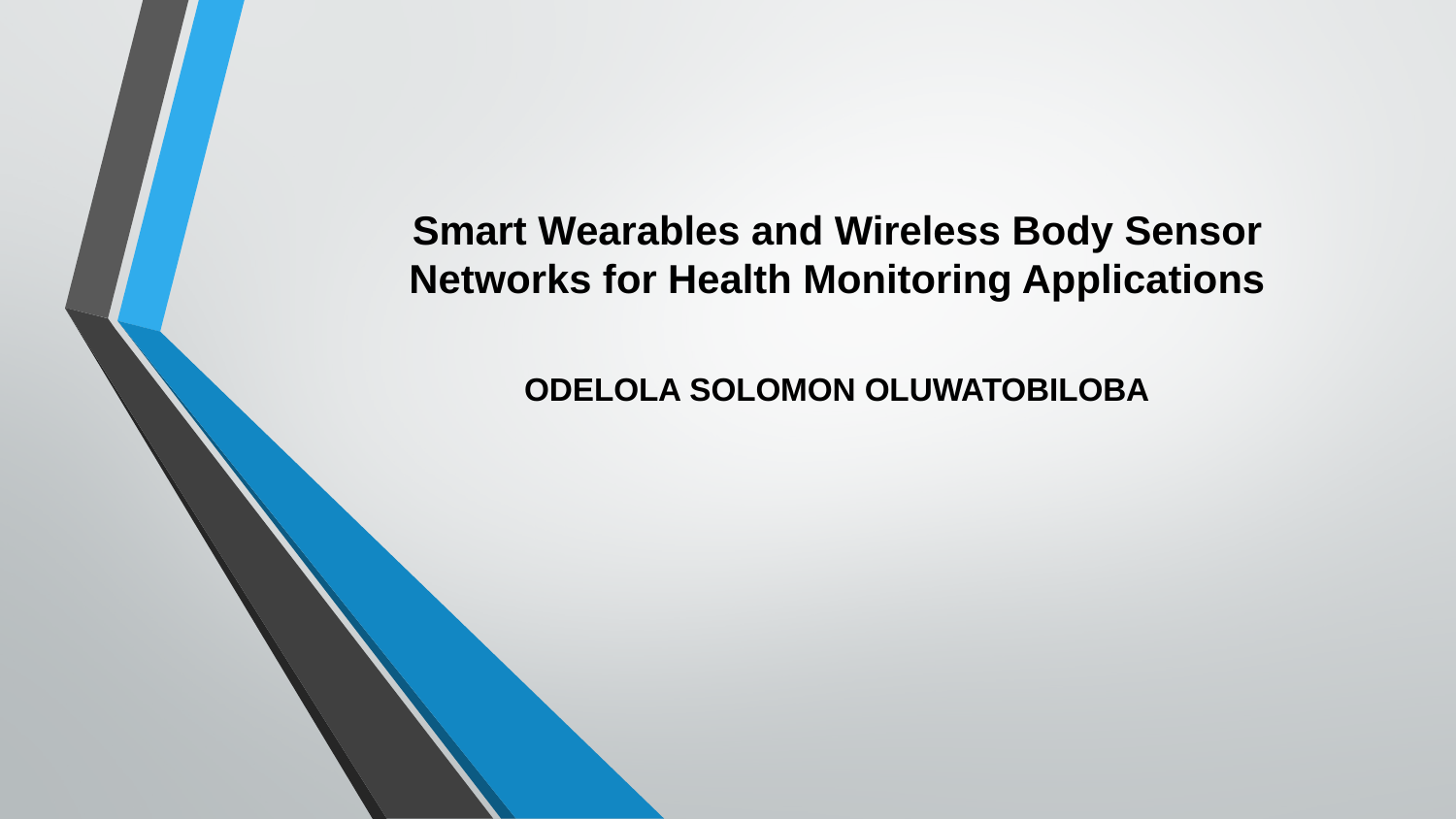

# Smart Wearables and Wireless Body Sensor Networks for Health Monitoring Applications ODELOLA SOLOMON OLUWATOBILOBA